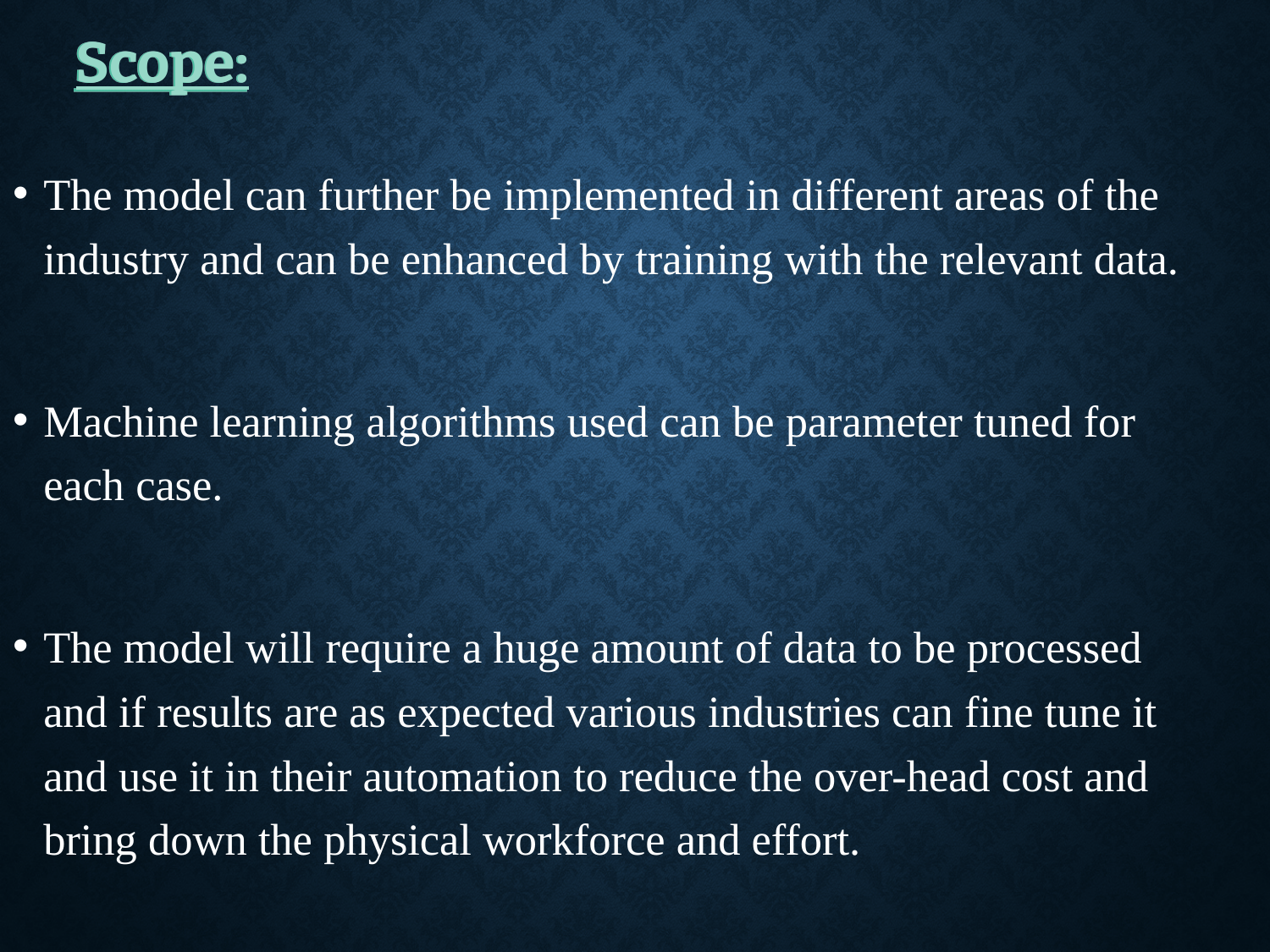

Scope:
The model can further be implemented in different areas of the industry and can be enhanced by training with the relevant data.

Machine learning algorithms used can be parameter tuned for each case.

The model will require a huge amount of data to be processed and if results are as expected various industries can fine tune it and use it in their automation to reduce the over-head cost and bring down the physical workforce and effort.